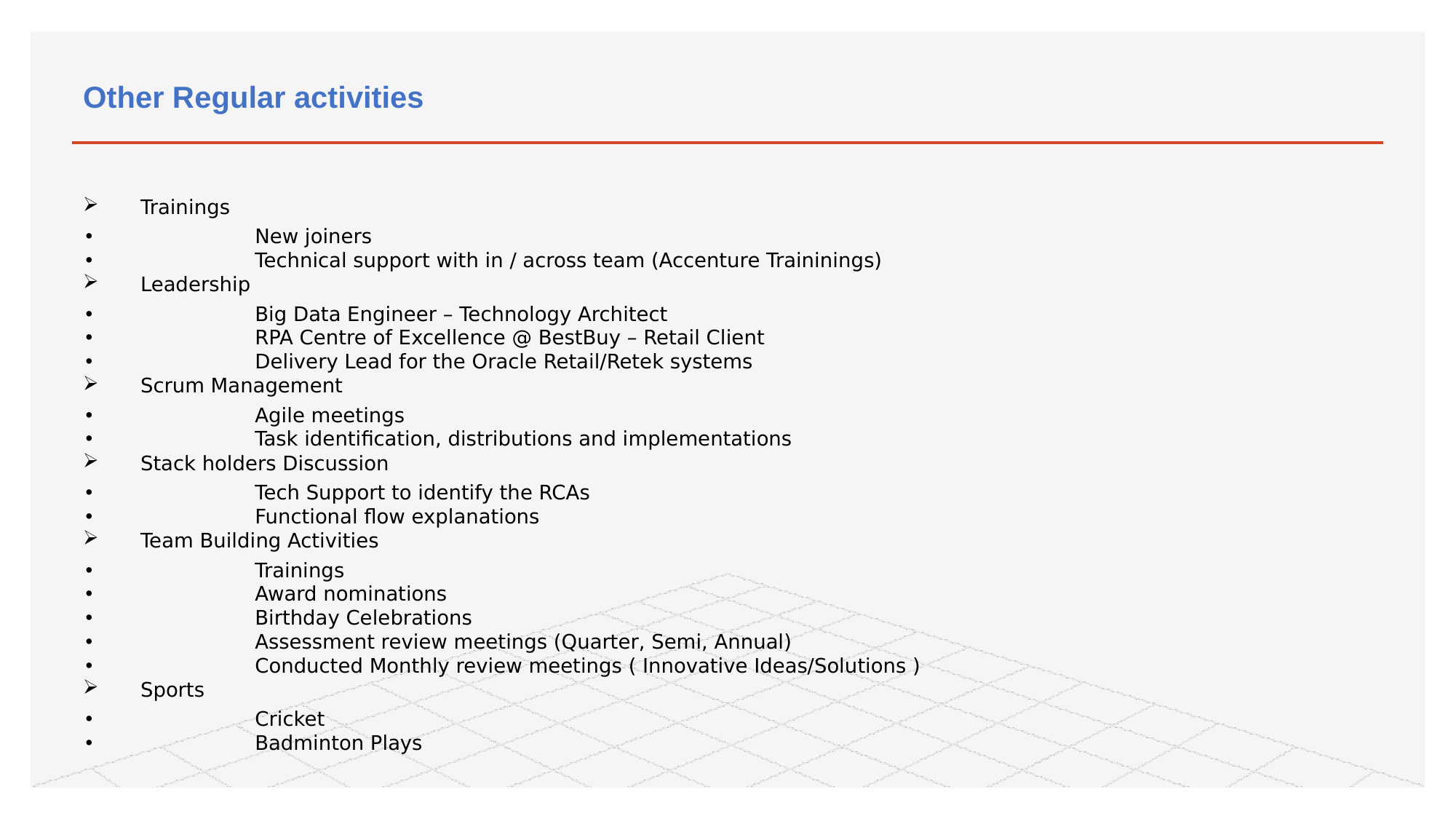

# Other Regular activities
Trainings
New joiners
Technical support with in / across team (Accenture Traininings)
Leadership
Big Data Engineer – Technology Architect
RPA Centre of Excellence @ BestBuy – Retail Client
Delivery Lead for the Oracle Retail/Retek systems
Scrum Management
Agile meetings
Task identification, distributions and implementations
Stack holders Discussion
Tech Support to identify the RCAs
Functional flow explanations
Team Building Activities
Trainings
Award nominations
Birthday Celebrations
Assessment review meetings (Quarter, Semi, Annual)
Conducted Monthly review meetings ( Innovative Ideas/Solutions )
Sports
Cricket
Badminton Plays